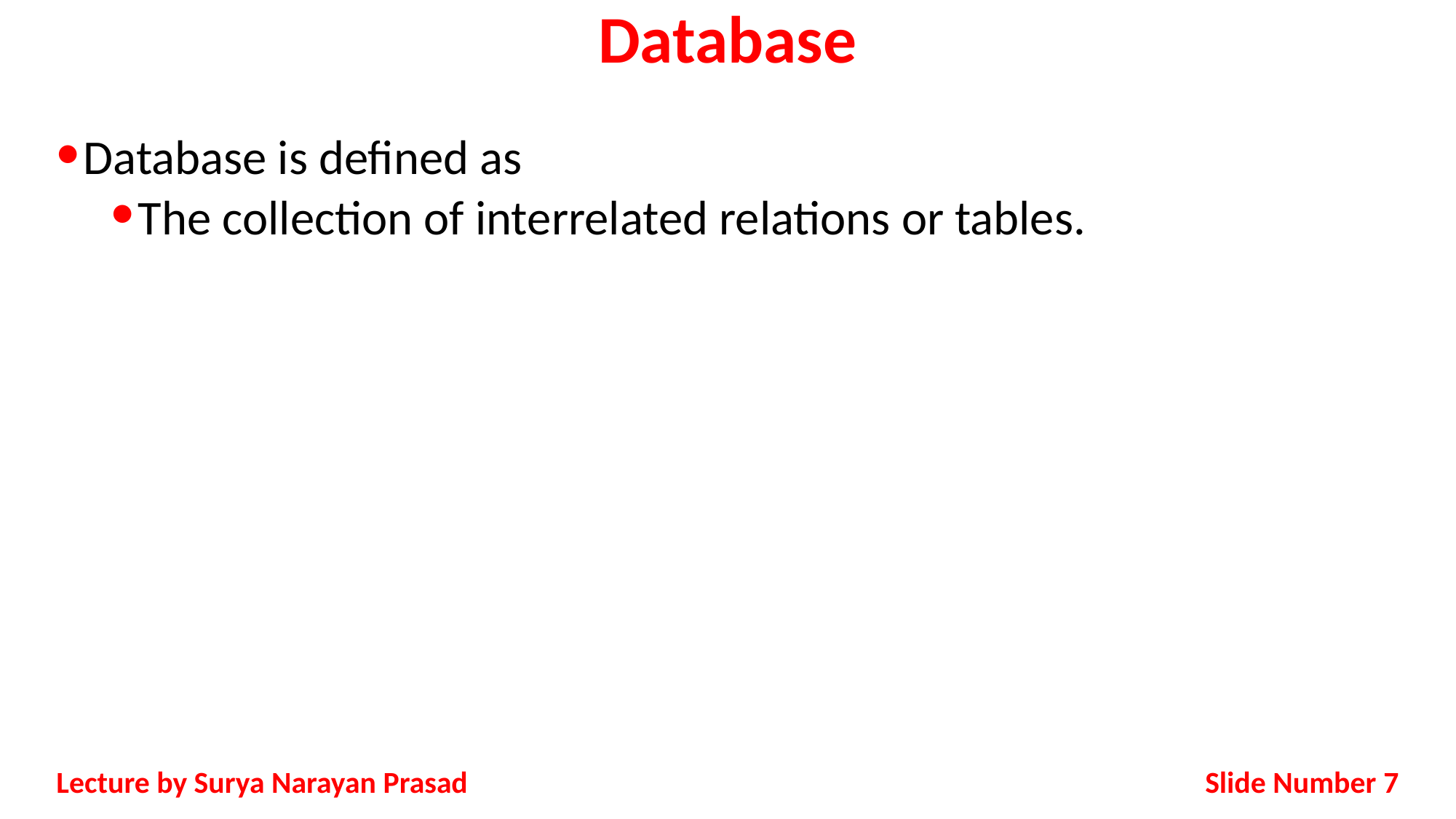

# Database
Database is defined as
The collection of interrelated relations or tables.
Slide Number 7
Lecture by Surya Narayan Prasad